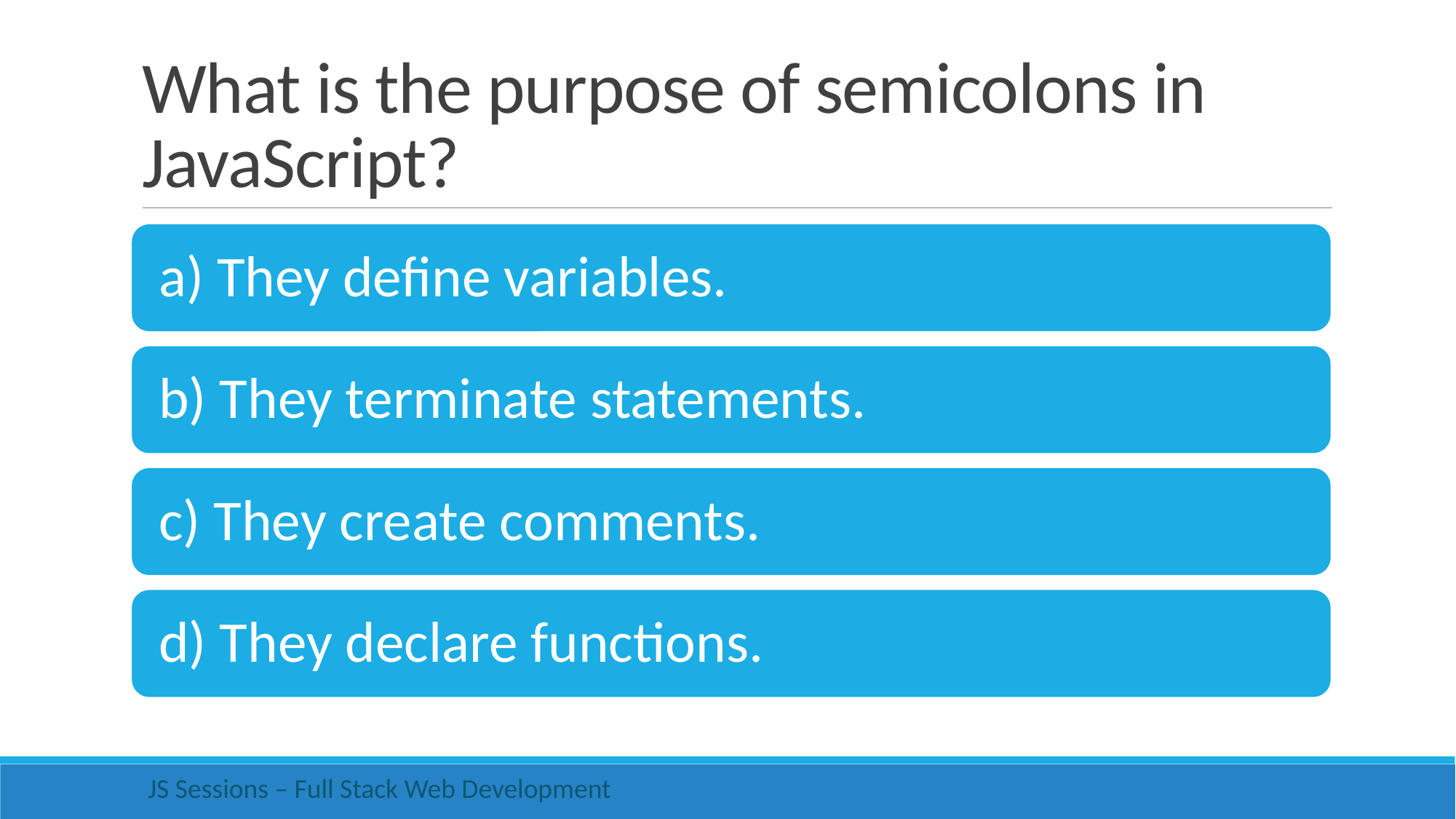

# What is the purpose of semicolons in JavaScript?
a) They define variables.
b) They terminate statements.
c) They create comments.
d) They declare functions.
 JS Sessions – Full Stack Web Development